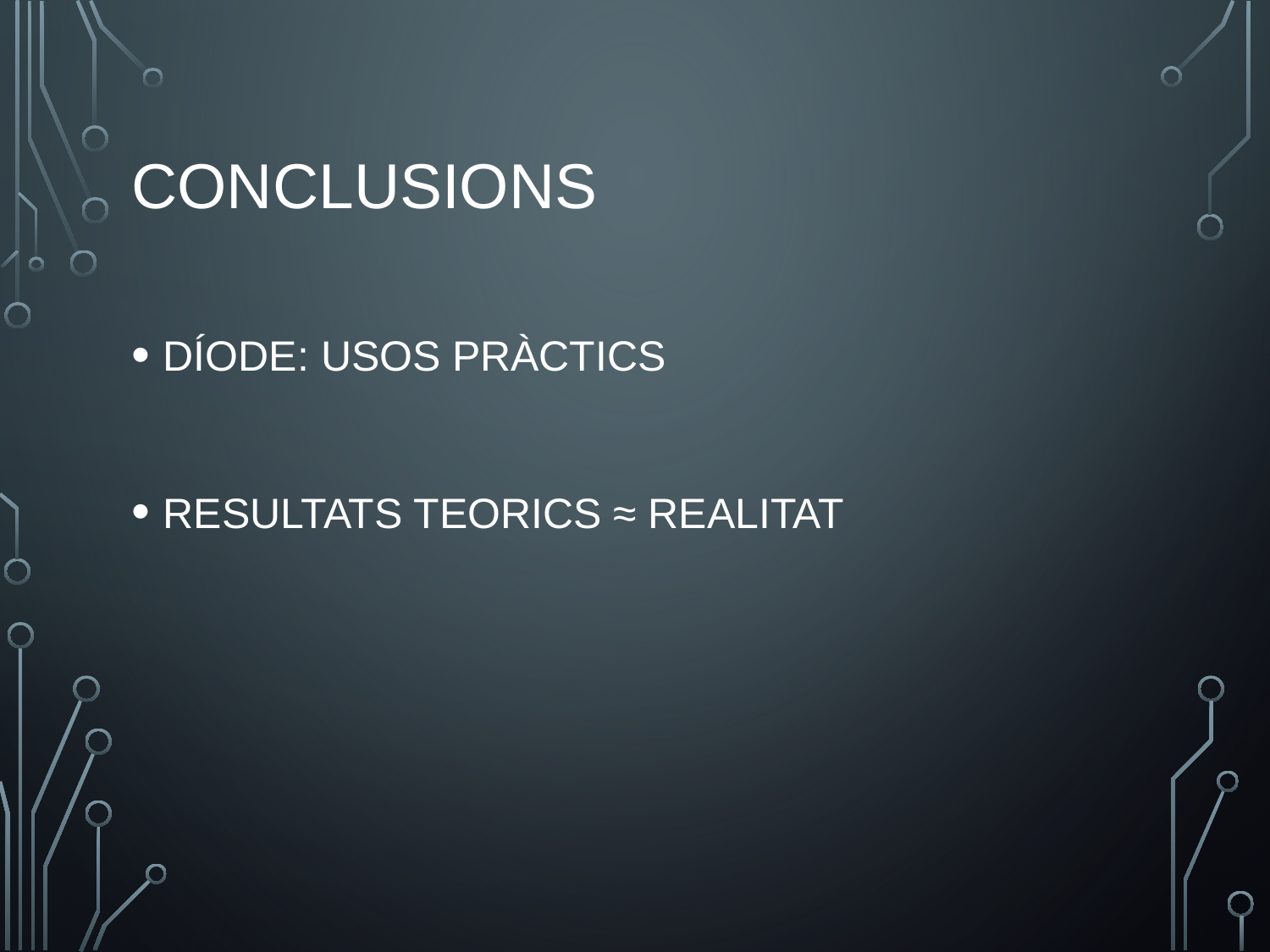

# conclusions
DÍODE: USOS PRÀCTICS

RESULTATS TEORICS ≈ REALITAT